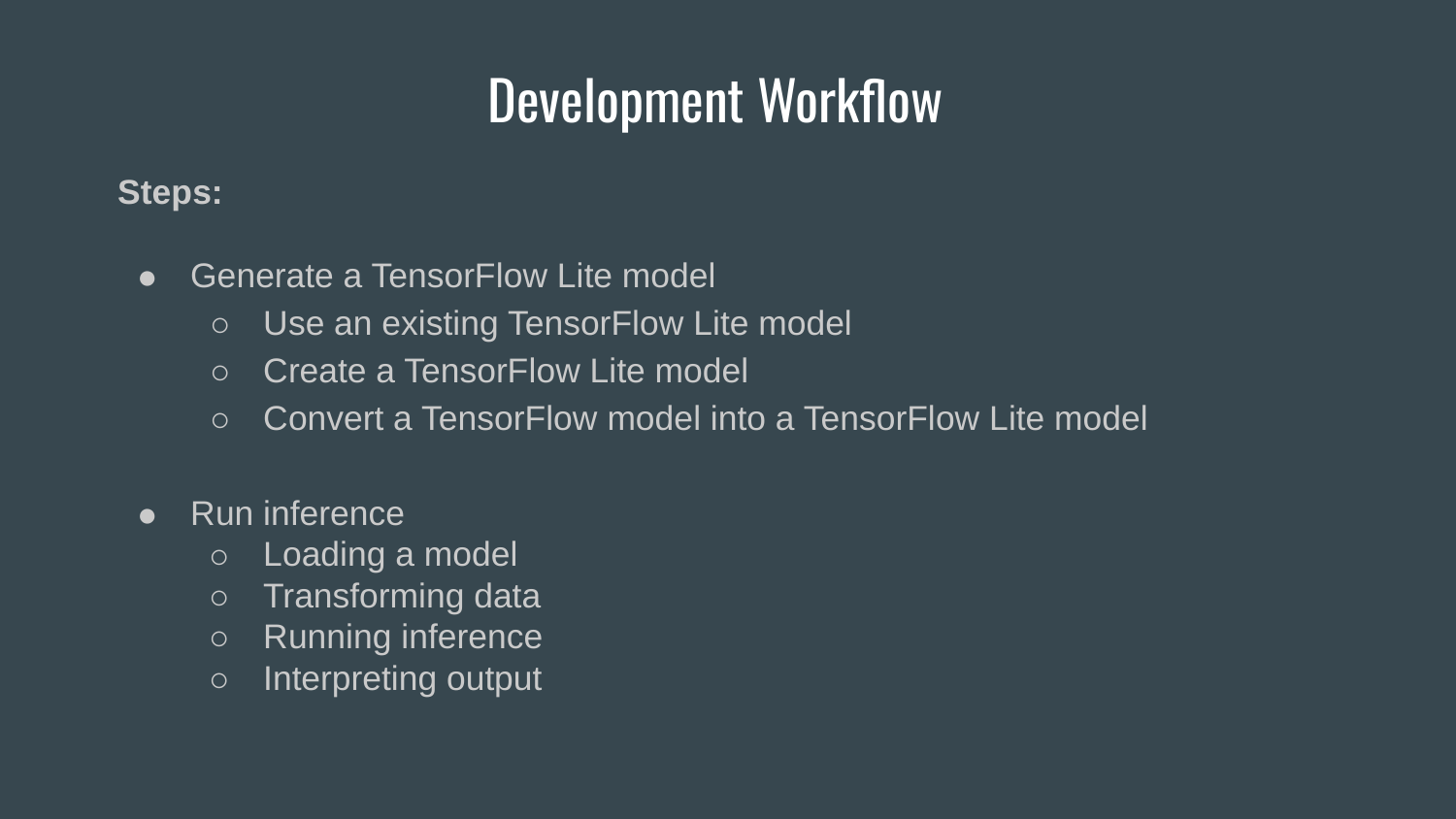

Development Workflow
Steps:
Generate a TensorFlow Lite model
Use an existing TensorFlow Lite model
Create a TensorFlow Lite model
Convert a TensorFlow model into a TensorFlow Lite model
Run inference
Loading a model
Transforming data
Running inference
Interpreting output